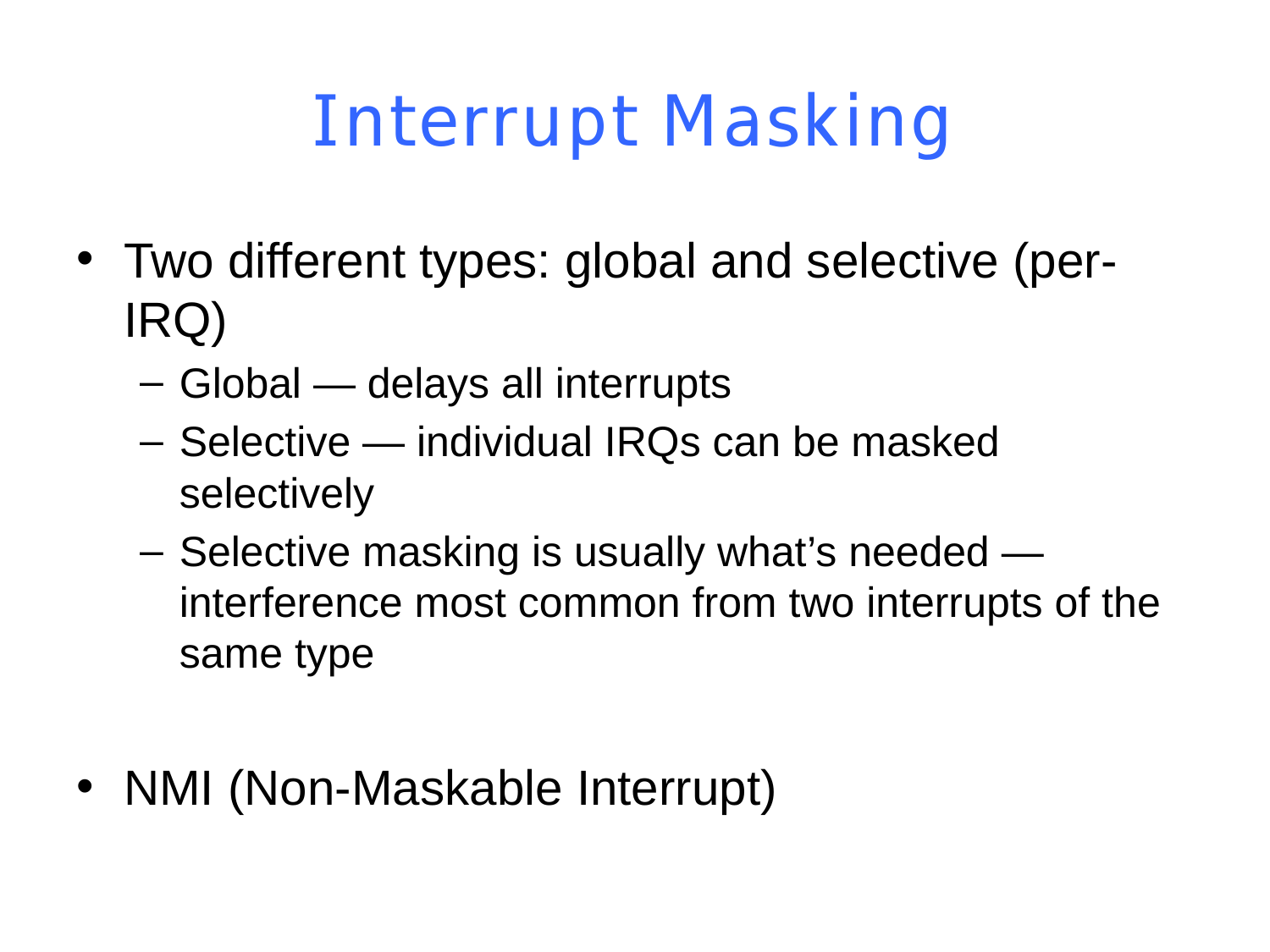

# Interrupt Masking
Two different types: global and selective (per-IRQ)
Global — delays all interrupts
Selective — individual IRQs can be masked selectively
Selective masking is usually what’s needed — interference most common from two interrupts of the same type

NMI (Non-Maskable Interrupt)